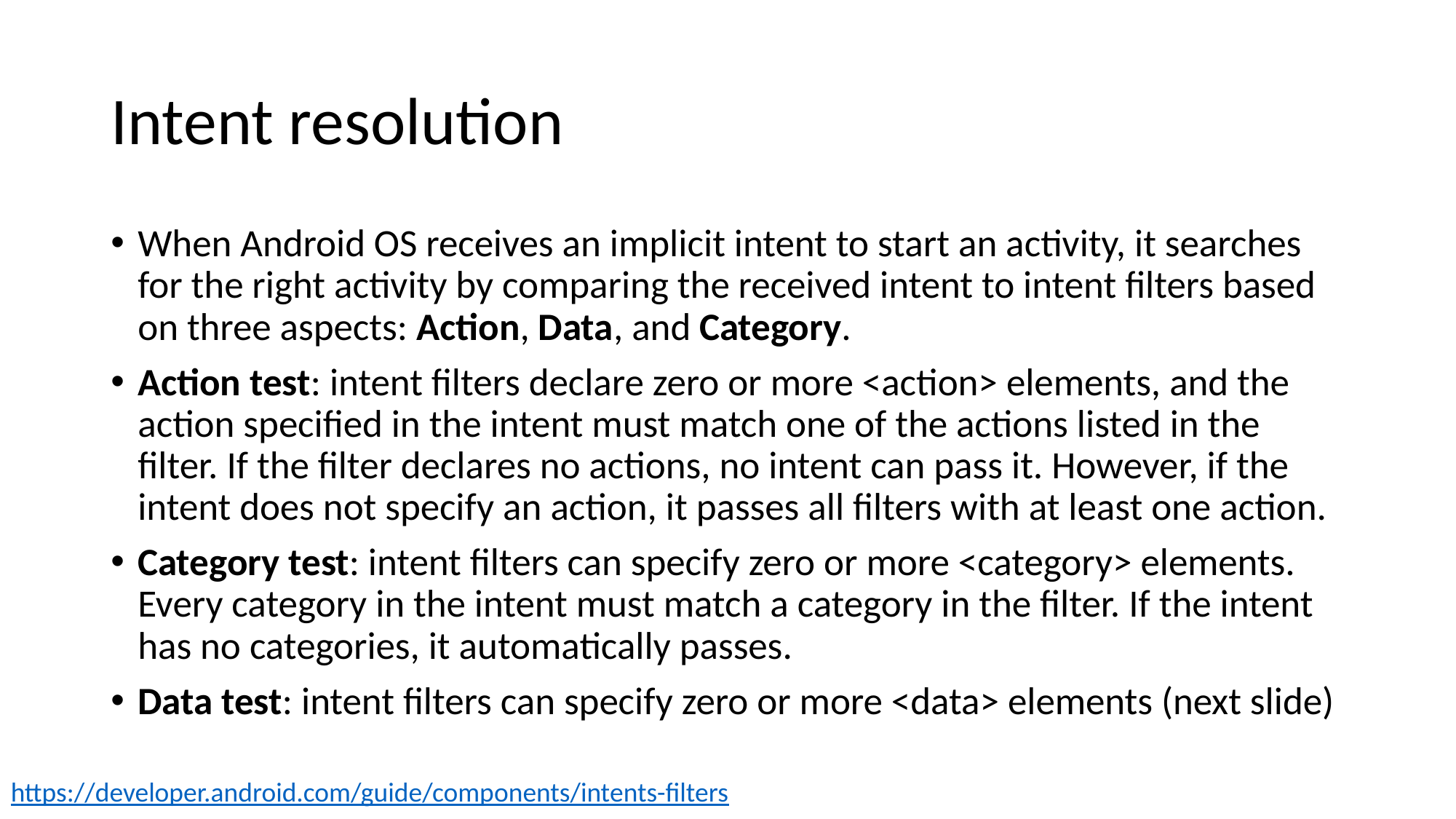

# Intent resolution
When Android OS receives an implicit intent to start an activity, it searches for the right activity by comparing the received intent to intent filters based on three aspects: Action, Data, and Category.
Action test: intent filters declare zero or more <action> elements, and the action specified in the intent must match one of the actions listed in the filter. If the filter declares no actions, no intent can pass it. However, if the intent does not specify an action, it passes all filters with at least one action.
Category test: intent filters can specify zero or more <category> elements. Every category in the intent must match a category in the filter. If the intent has no categories, it automatically passes.
Data test: intent filters can specify zero or more <data> elements (next slide)
https://developer.android.com/guide/components/intents-filters